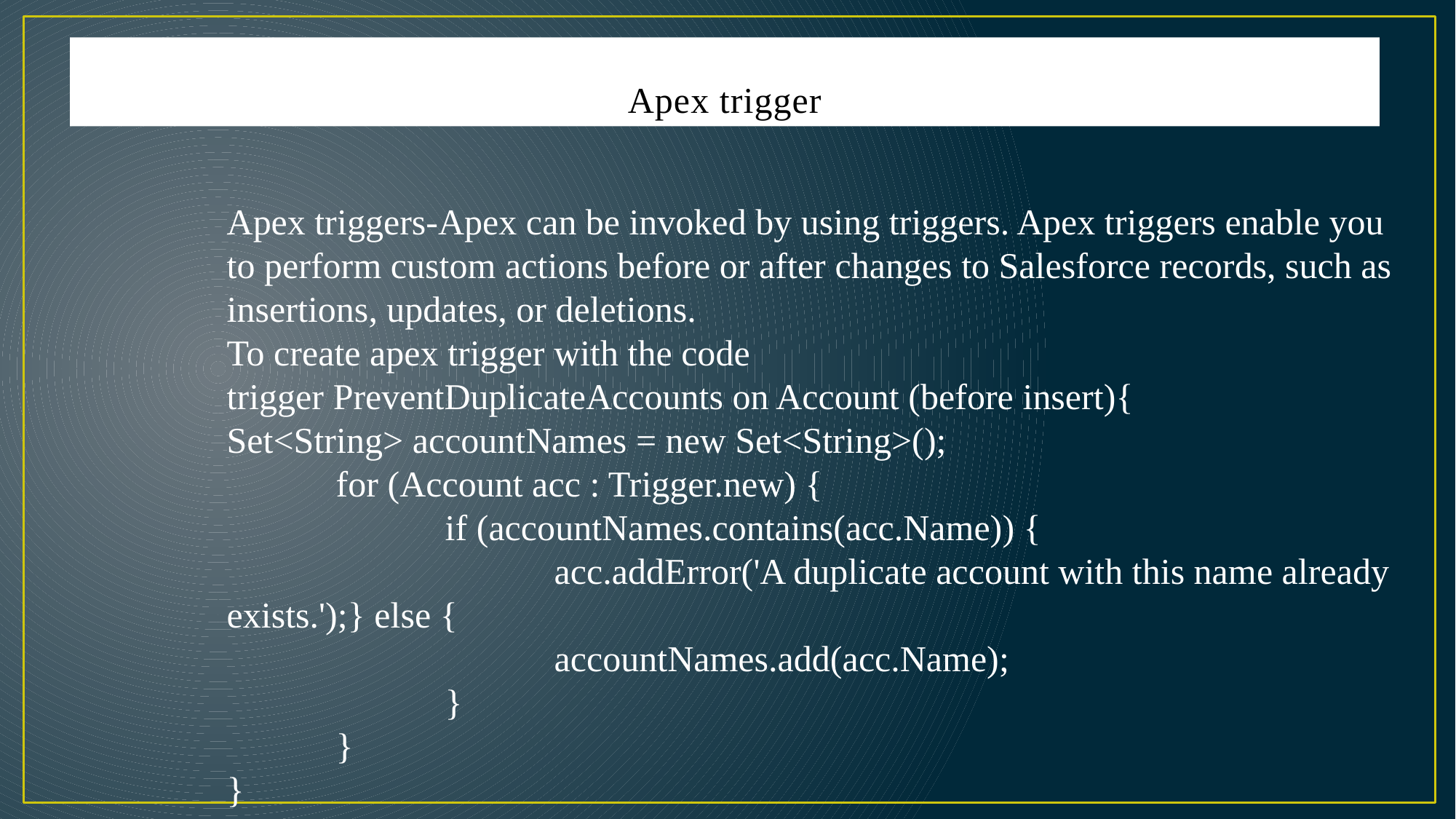

# Apex trigger
Apex triggers-Apex can be invoked by using triggers. Apex triggers enable you to perform custom actions before or after changes to Salesforce records, such as insertions, updates, or deletions.
To create apex trigger with the code
trigger PreventDuplicateAccounts on Account (before insert){ 		Set<String> accountNames = new Set<String>();
  	for (Account acc : Trigger.new) {
		if (accountNames.contains(acc.Name)) {
			acc.addError('A duplicate account with this name already exists.');} else {
			accountNames.add(acc.Name);
		}
	}
}